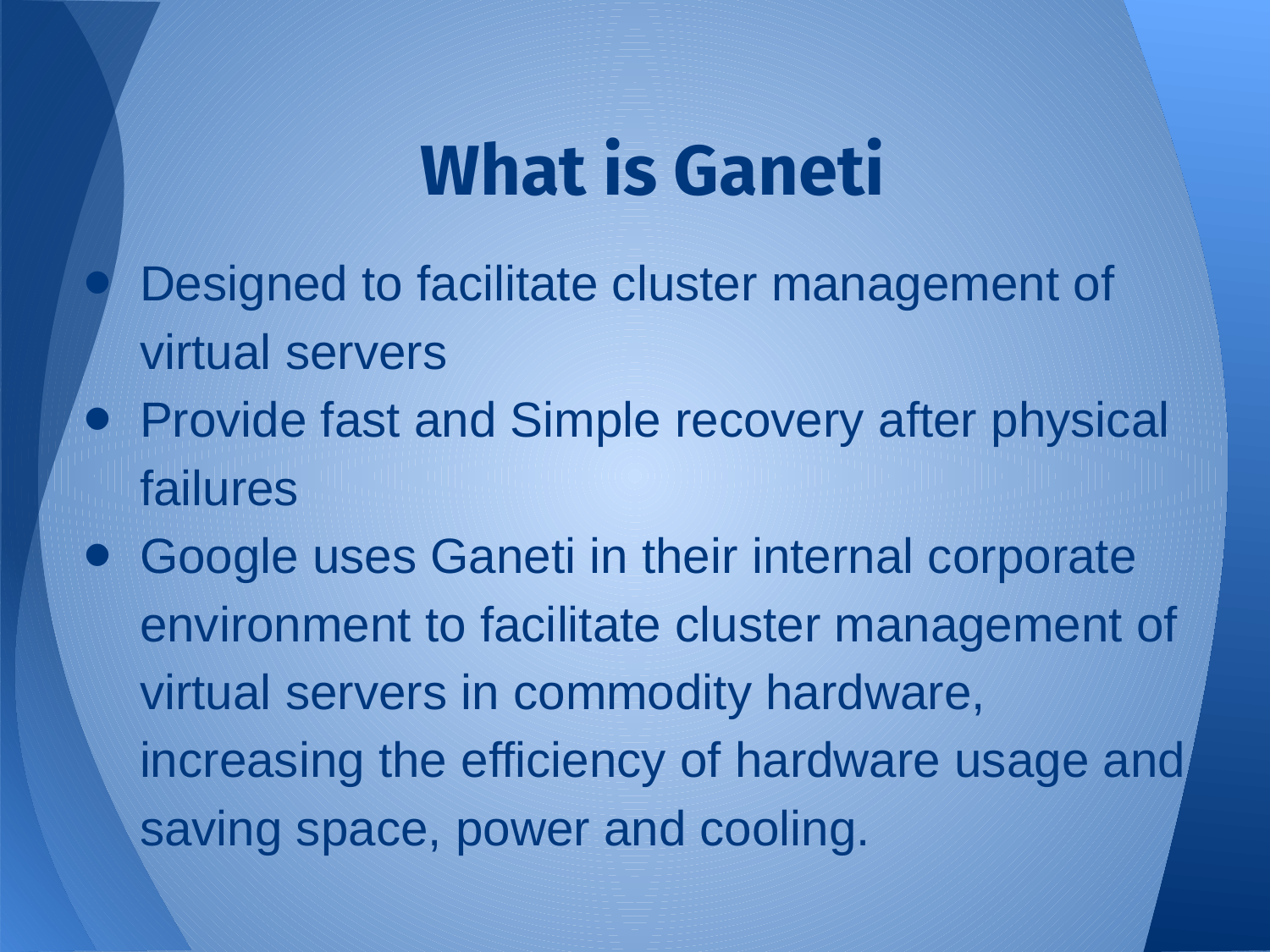

# What is Ganeti
Designed to facilitate cluster management of virtual servers
Provide fast and Simple recovery after physical failures
Google uses Ganeti in their internal corporate environment to facilitate cluster management of virtual servers in commodity hardware, increasing the efficiency of hardware usage and saving space, power and cooling.